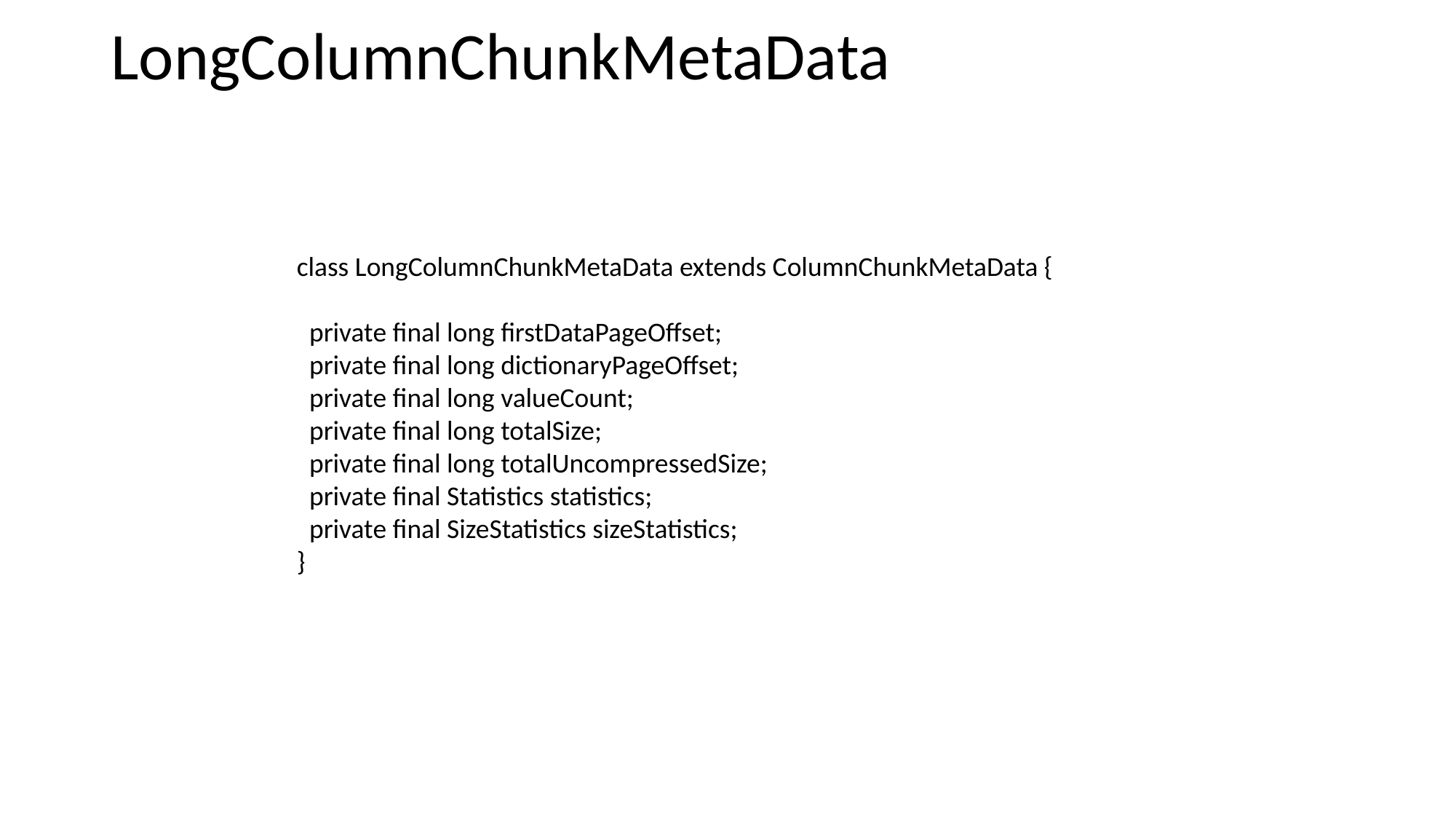

# LongColumnChunkMetaData
class LongColumnChunkMetaData extends ColumnChunkMetaData {

  private final long firstDataPageOffset;
  private final long dictionaryPageOffset;
  private final long valueCount;
  private final long totalSize;
  private final long totalUncompressedSize;
  private final Statistics statistics;
  private final SizeStatistics sizeStatistics;
}